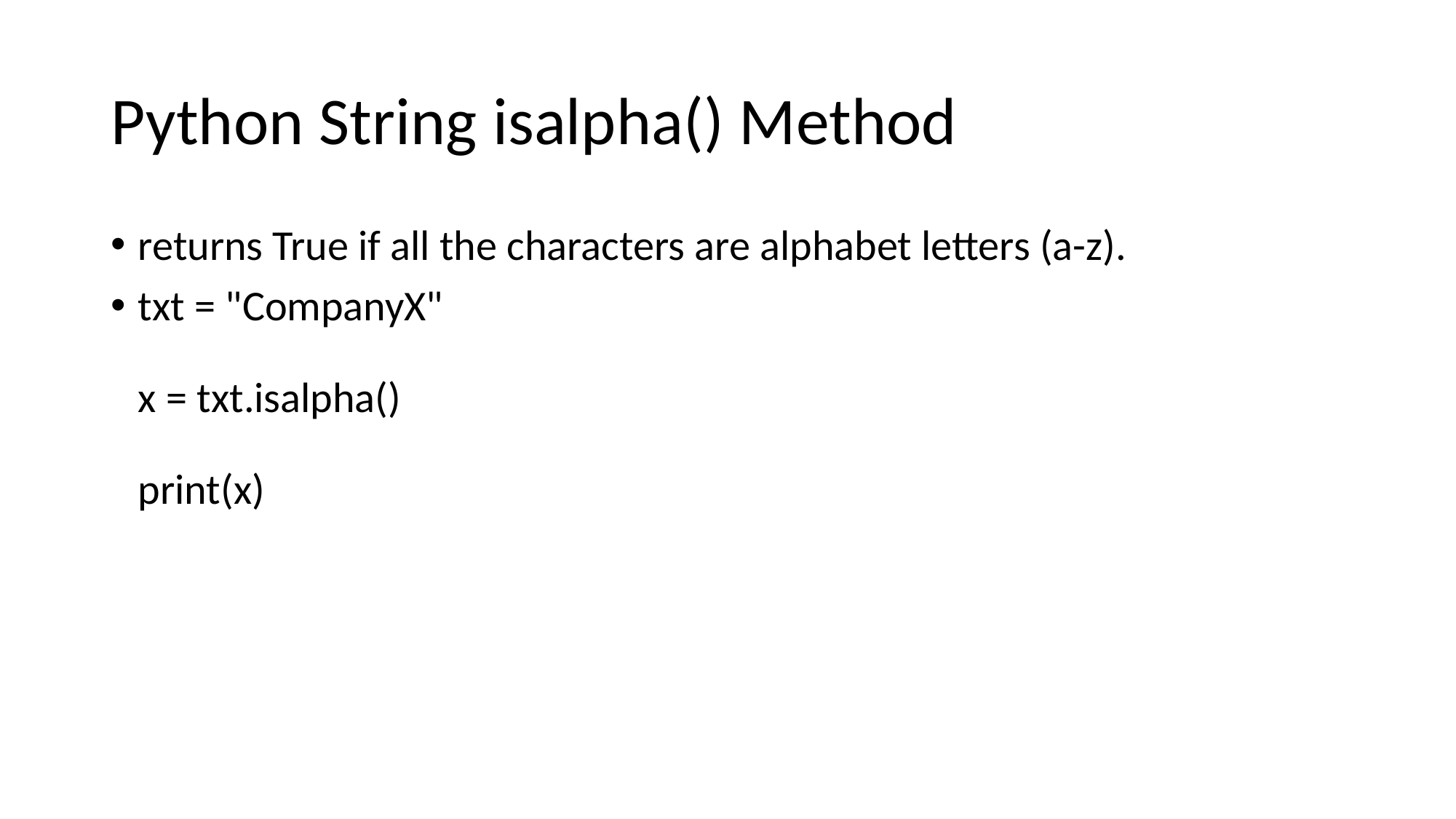

# Python String isalpha() Method
returns True if all the characters are alphabet letters (a-z).
txt = "CompanyX"
x = txt.isalpha()
print(x)